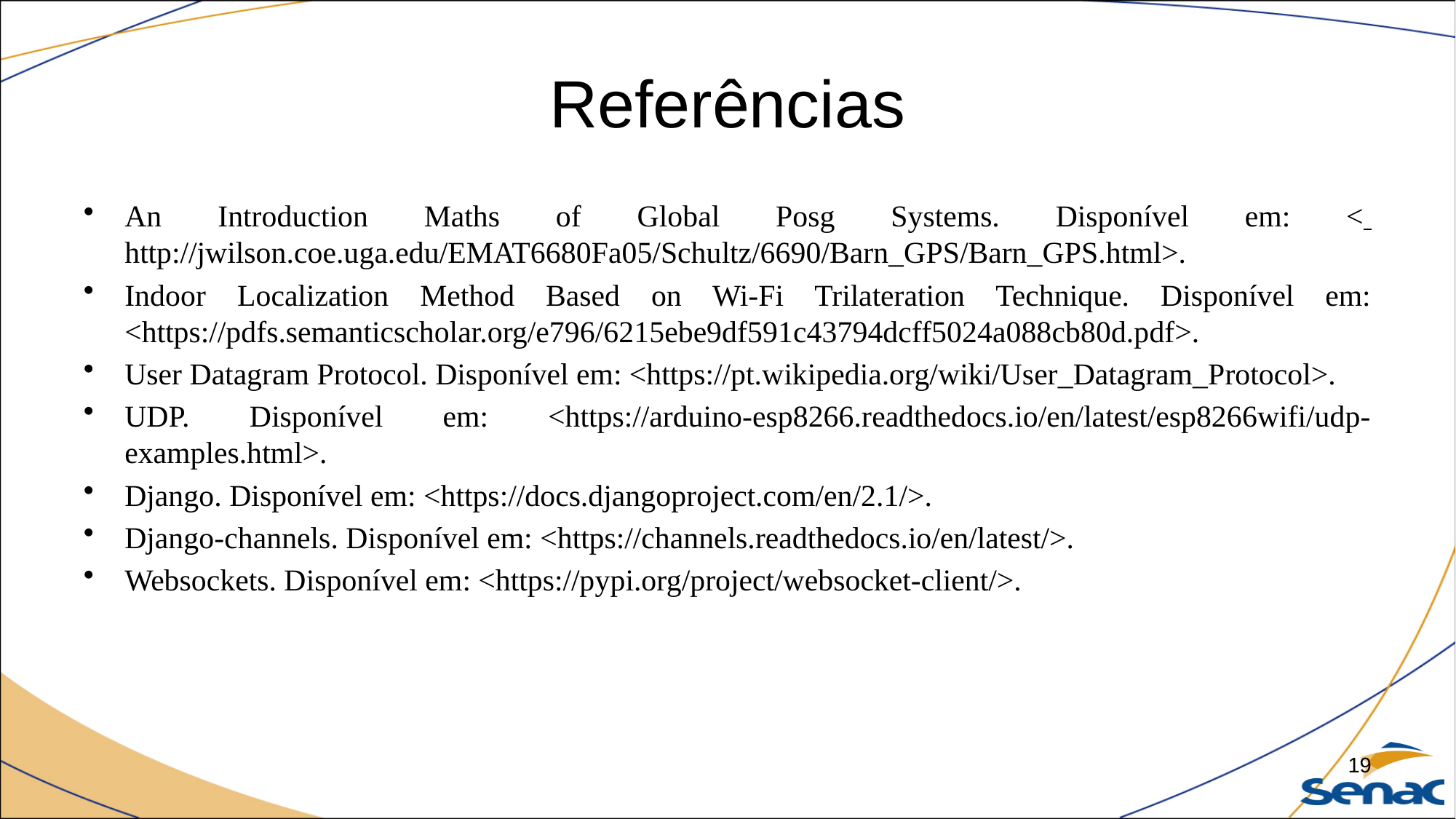

# Referências
An Introduction Maths of Global Posg Systems. Disponível em: < http://jwilson.coe.uga.edu/EMAT6680Fa05/Schultz/6690/Barn_GPS/Barn_GPS.html>.
Indoor Localization Method Based on Wi-Fi Trilateration Technique. Disponível em: <https://pdfs.semanticscholar.org/e796/6215ebe9df591c43794dcff5024a088cb80d.pdf>.
User Datagram Protocol. Disponível em: <https://pt.wikipedia.org/wiki/User_Datagram_Protocol>.
UDP. Disponível em: <https://arduino-esp8266.readthedocs.io/en/latest/esp8266wifi/udp-examples.html>.
Django. Disponível em: <https://docs.djangoproject.com/en/2.1/>.
Django-channels. Disponível em: <https://channels.readthedocs.io/en/latest/>.
Websockets. Disponível em: <https://pypi.org/project/websocket-client/>.

19